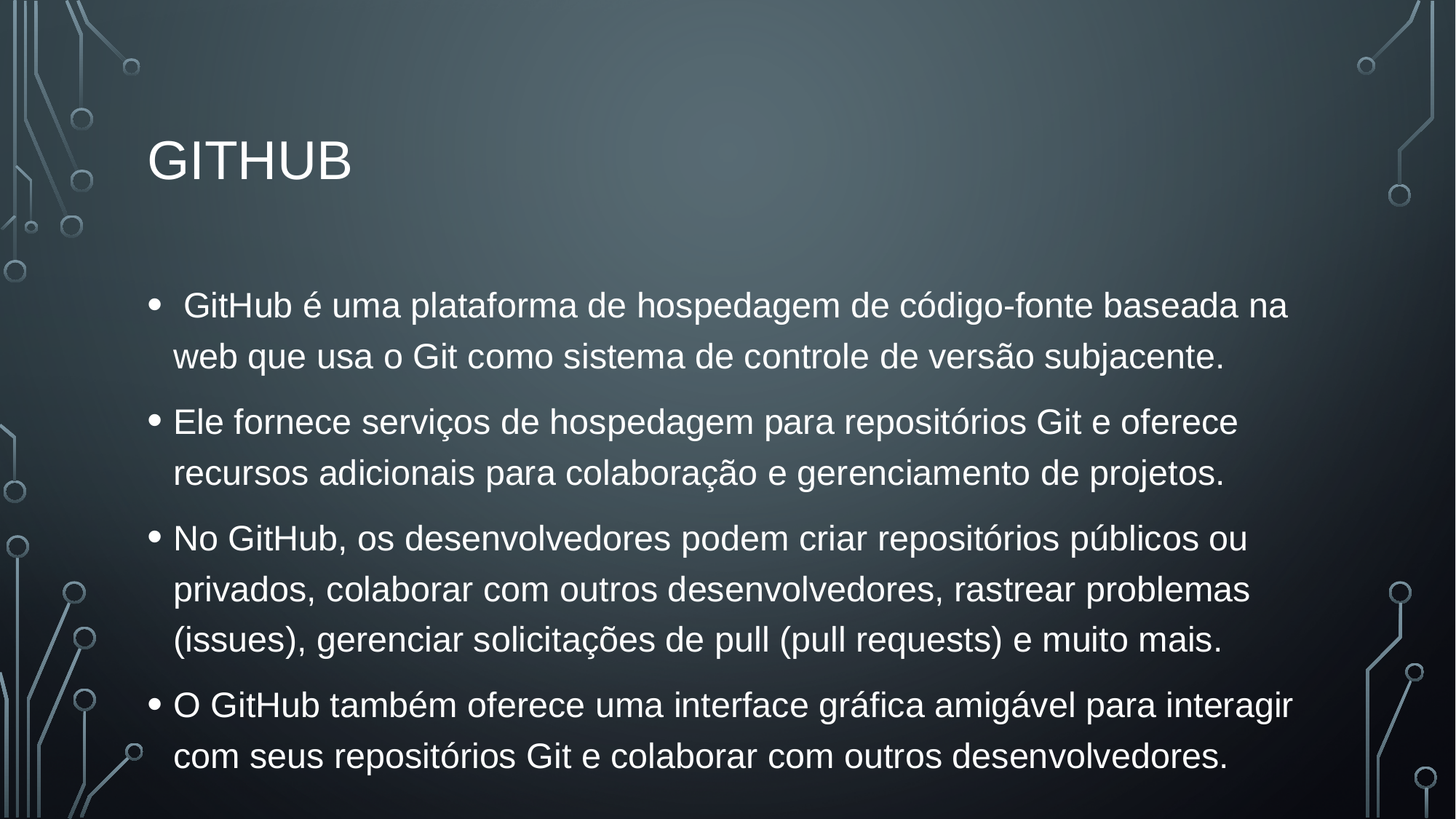

# GITHUB
 GitHub é uma plataforma de hospedagem de código-fonte baseada na web que usa o Git como sistema de controle de versão subjacente.
Ele fornece serviços de hospedagem para repositórios Git e oferece recursos adicionais para colaboração e gerenciamento de projetos.
No GitHub, os desenvolvedores podem criar repositórios públicos ou privados, colaborar com outros desenvolvedores, rastrear problemas (issues), gerenciar solicitações de pull (pull requests) e muito mais.
O GitHub também oferece uma interface gráfica amigável para interagir com seus repositórios Git e colaborar com outros desenvolvedores.